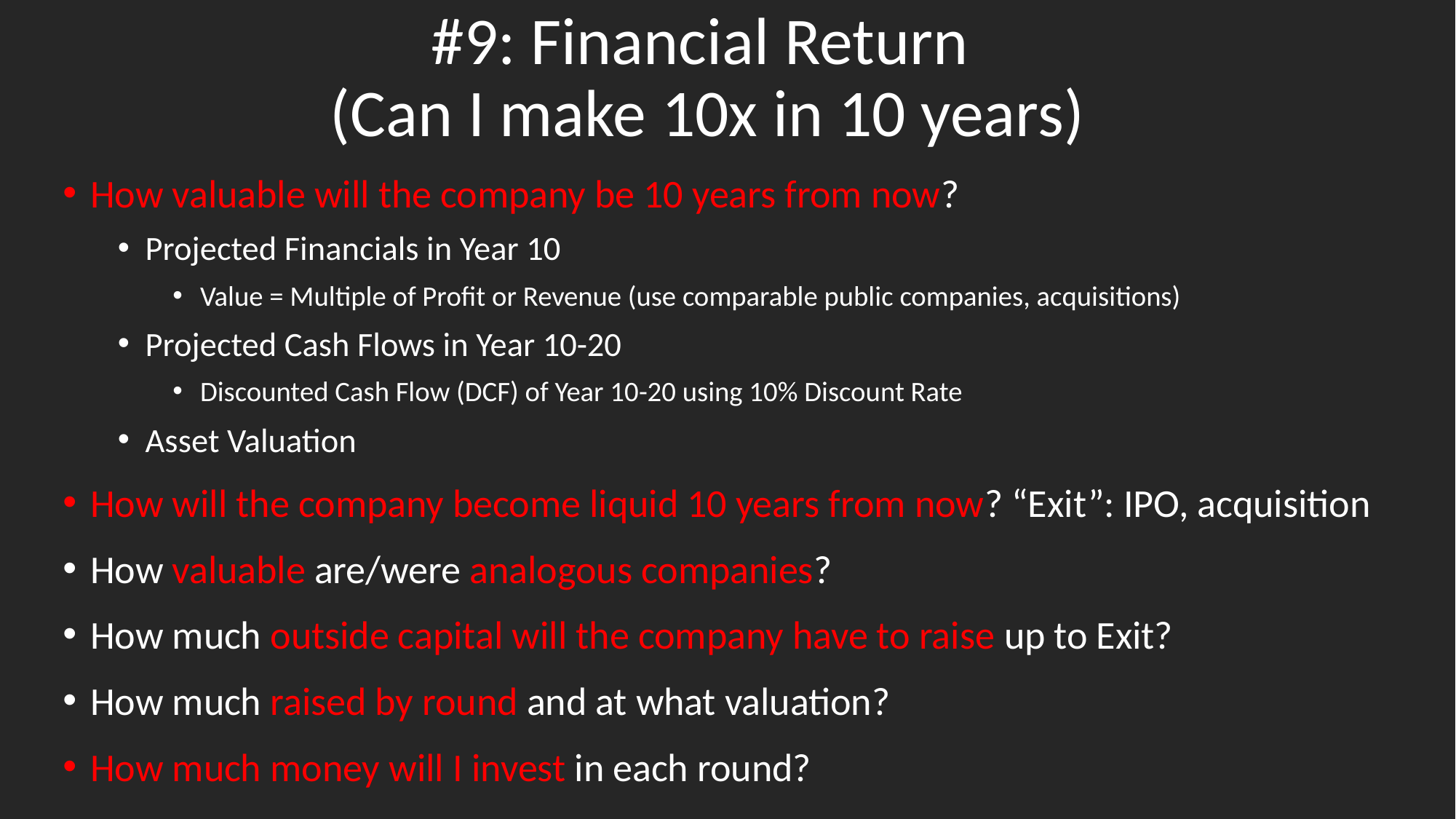

# #9: Financial Return (Can I make 10x in 10 years)
How valuable will the company be 10 years from now?
Projected Financials in Year 10
Value = Multiple of Profit or Revenue (use comparable public companies, acquisitions)
Projected Cash Flows in Year 10-20
Discounted Cash Flow (DCF) of Year 10-20 using 10% Discount Rate
Asset Valuation
How will the company become liquid 10 years from now? “Exit”: IPO, acquisition
How valuable are/were analogous companies?
How much outside capital will the company have to raise up to Exit?
How much raised by round and at what valuation?
How much money will I invest in each round?